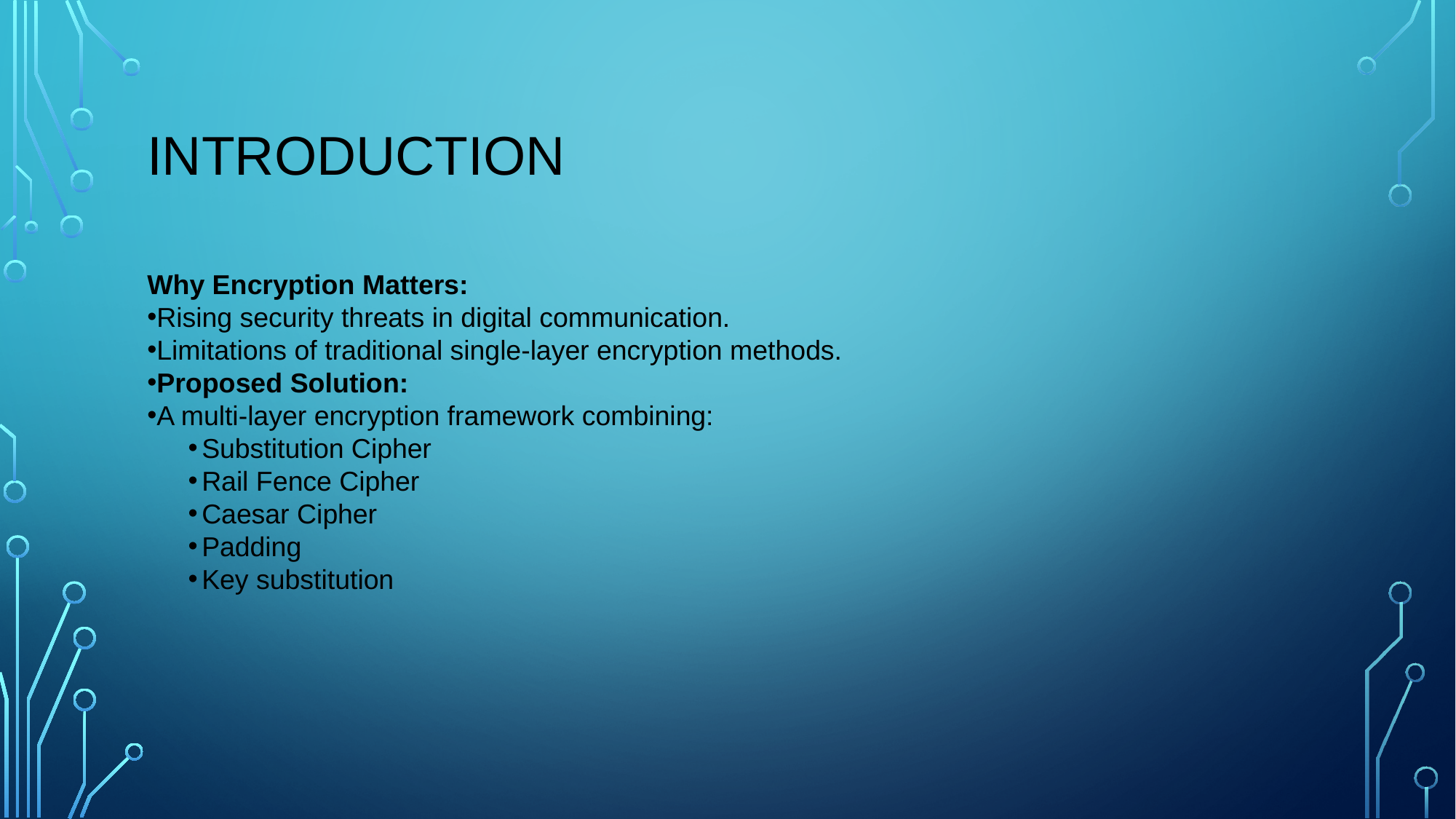

# INTRODUCTION
Why Encryption Matters:
Rising security threats in digital communication.
Limitations of traditional single-layer encryption methods.
Proposed Solution:
A multi-layer encryption framework combining:
Substitution Cipher
Rail Fence Cipher
Caesar Cipher
Padding
Key substitution